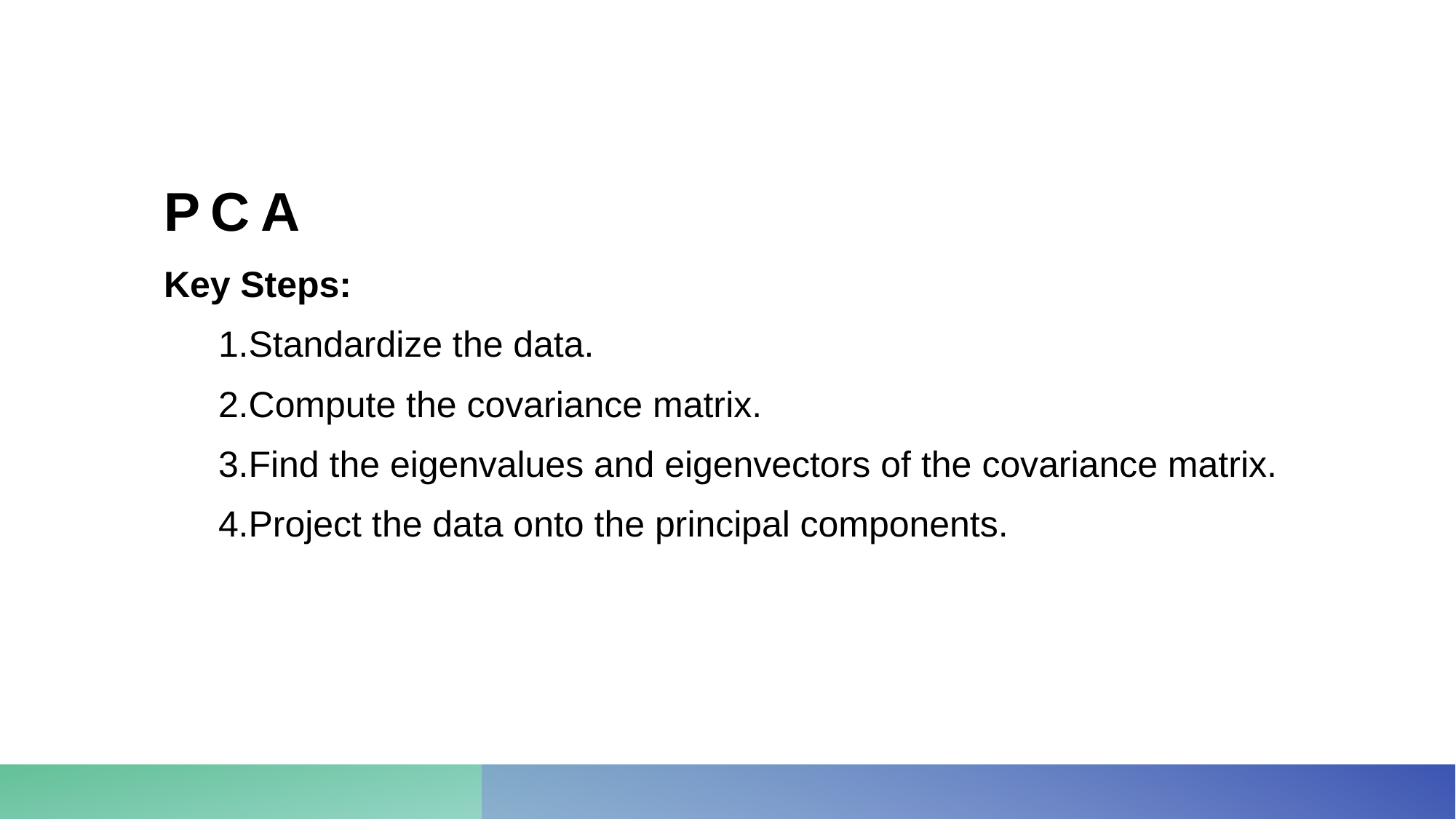

# PCA
Key Steps:
Standardize the data.
Compute the covariance matrix.
Find the eigenvalues and eigenvectors of the covariance matrix.
Project the data onto the principal components.